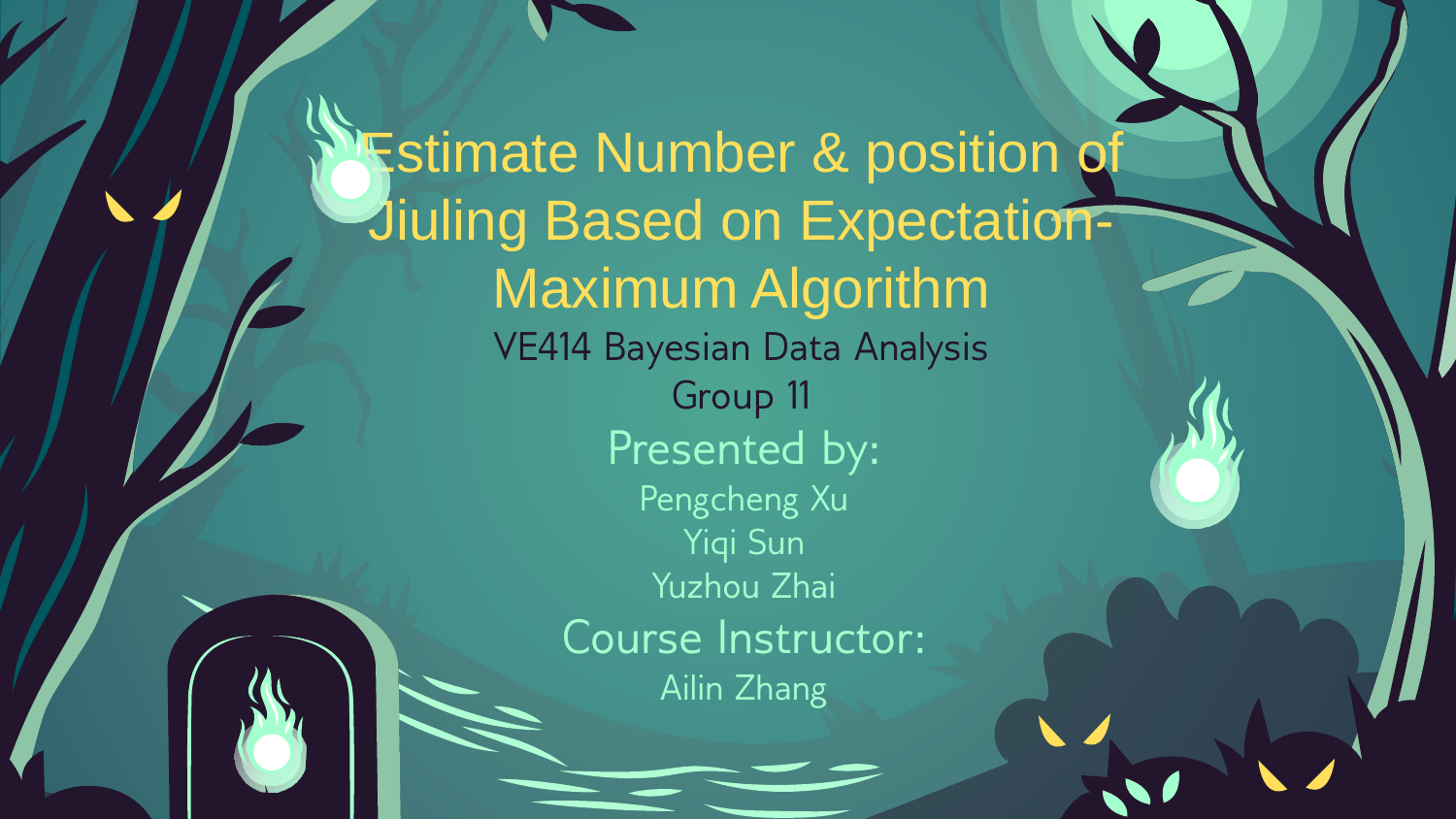

# Estimate Number & position of Jiuling Based on Expectation-Maximum Algorithm VE414 Bayesian Data Analysis Group 11

Presented by:
Pengcheng Xu
Yiqi Sun
Yuzhou Zhai
Course Instructor:
Ailin Zhang